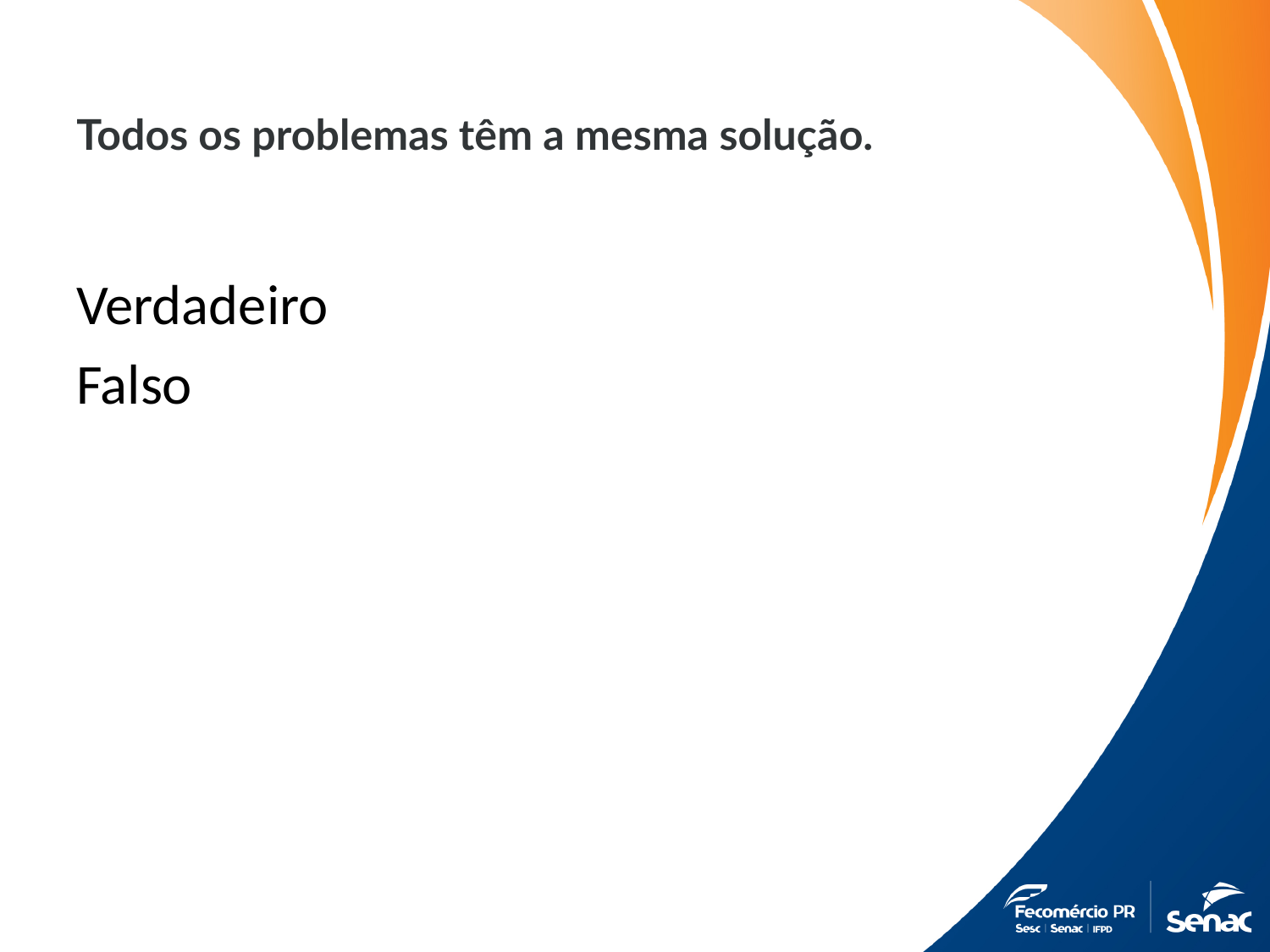

# Todos os problemas têm a mesma solução.
Verdadeiro
Falso